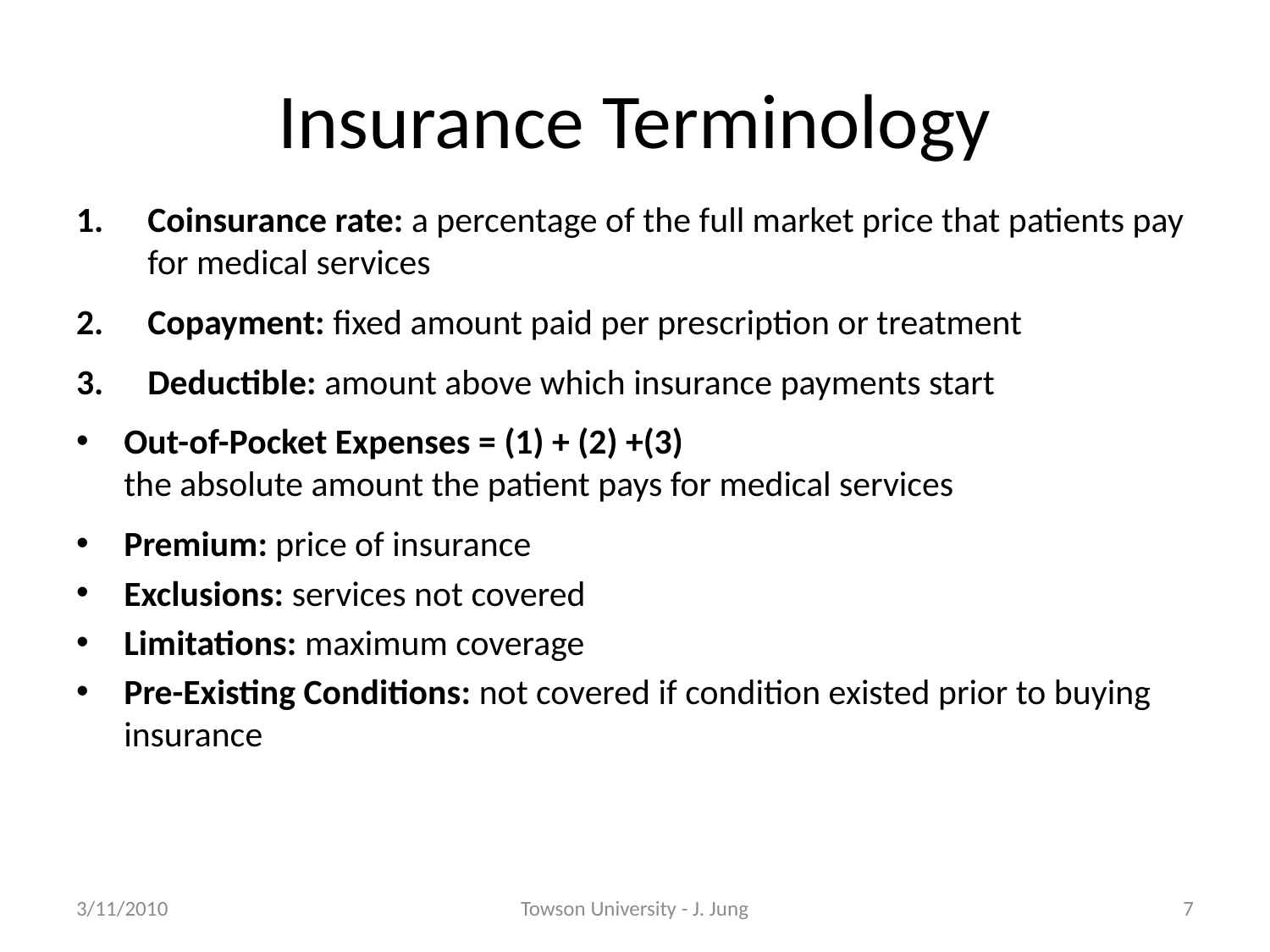

# Insurance Terminology
Coinsurance rate: a percentage of the full market price that patients pay for medical services
Copayment: fixed amount paid per prescription or treatment
Deductible: amount above which insurance payments start
Out-of-Pocket Expenses = (1) + (2) +(3)
the absolute amount the patient pays for medical services
Premium: price of insurance
Exclusions: services not covered
Limitations: maximum coverage
Pre-Existing Conditions: not covered if condition existed prior to buying insurance
3/11/2010
Towson University - J. Jung
7